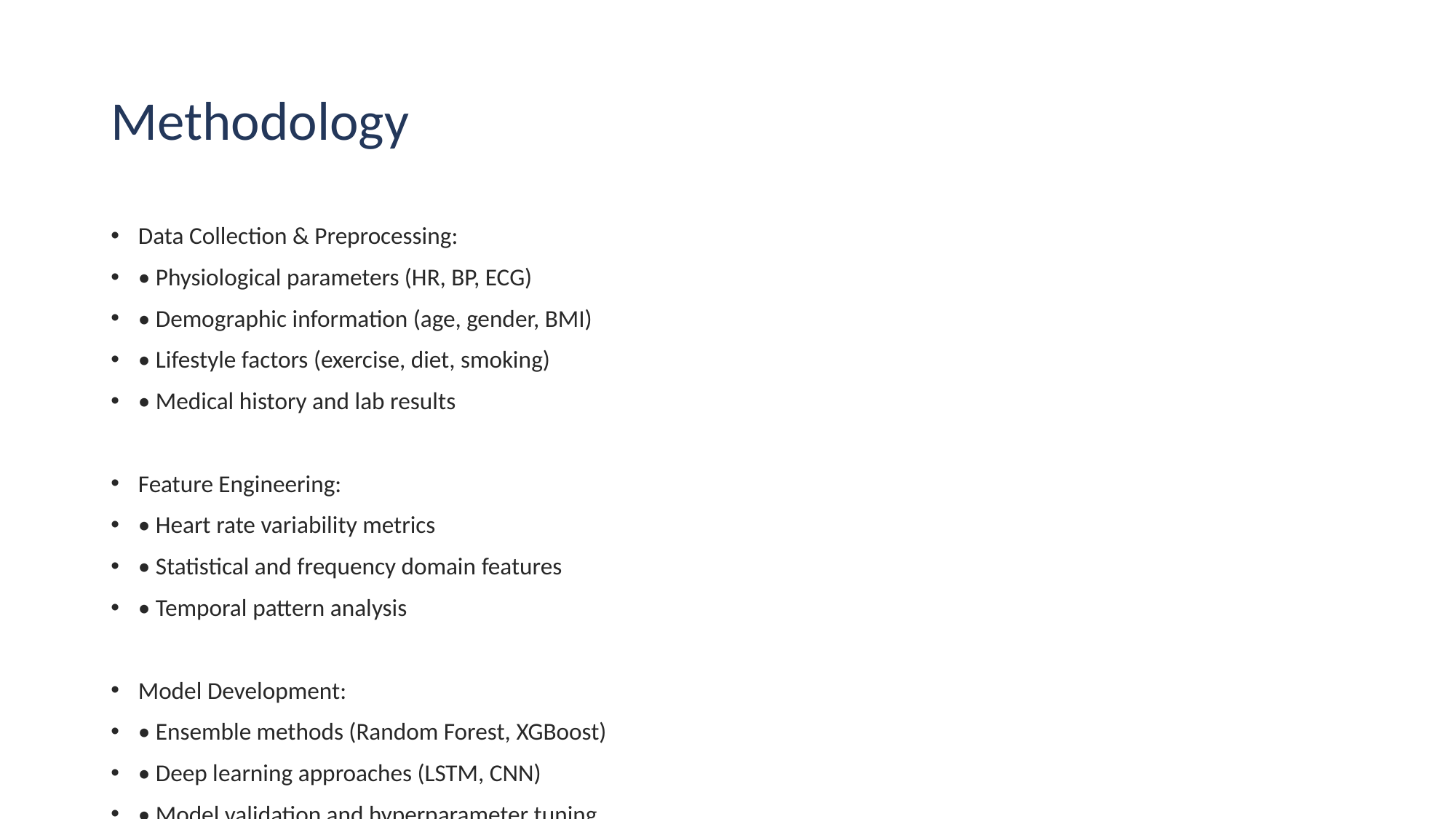

# Methodology
Data Collection & Preprocessing:
• Physiological parameters (HR, BP, ECG)
• Demographic information (age, gender, BMI)
• Lifestyle factors (exercise, diet, smoking)
• Medical history and lab results

Feature Engineering:
• Heart rate variability metrics
• Statistical and frequency domain features
• Temporal pattern analysis

Model Development:
• Ensemble methods (Random Forest, XGBoost)
• Deep learning approaches (LSTM, CNN)
• Model validation and hyperparameter tuning
• Cross-validation and performance optimization